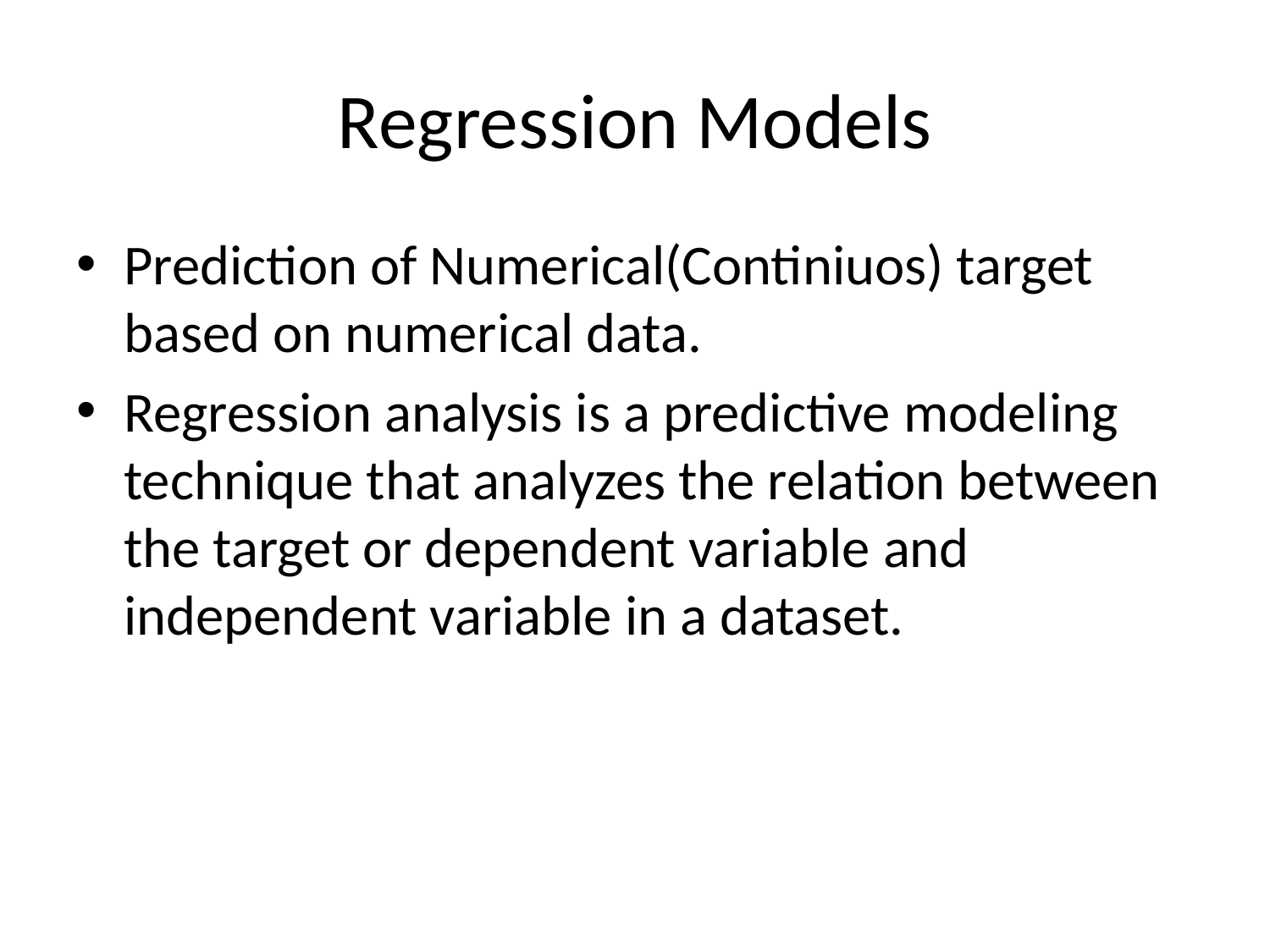

# Regression Models
Prediction of Numerical(Continiuos) target based on numerical data.
Regression analysis is a predictive modeling technique that analyzes the relation between the target or dependent variable and independent variable in a dataset.